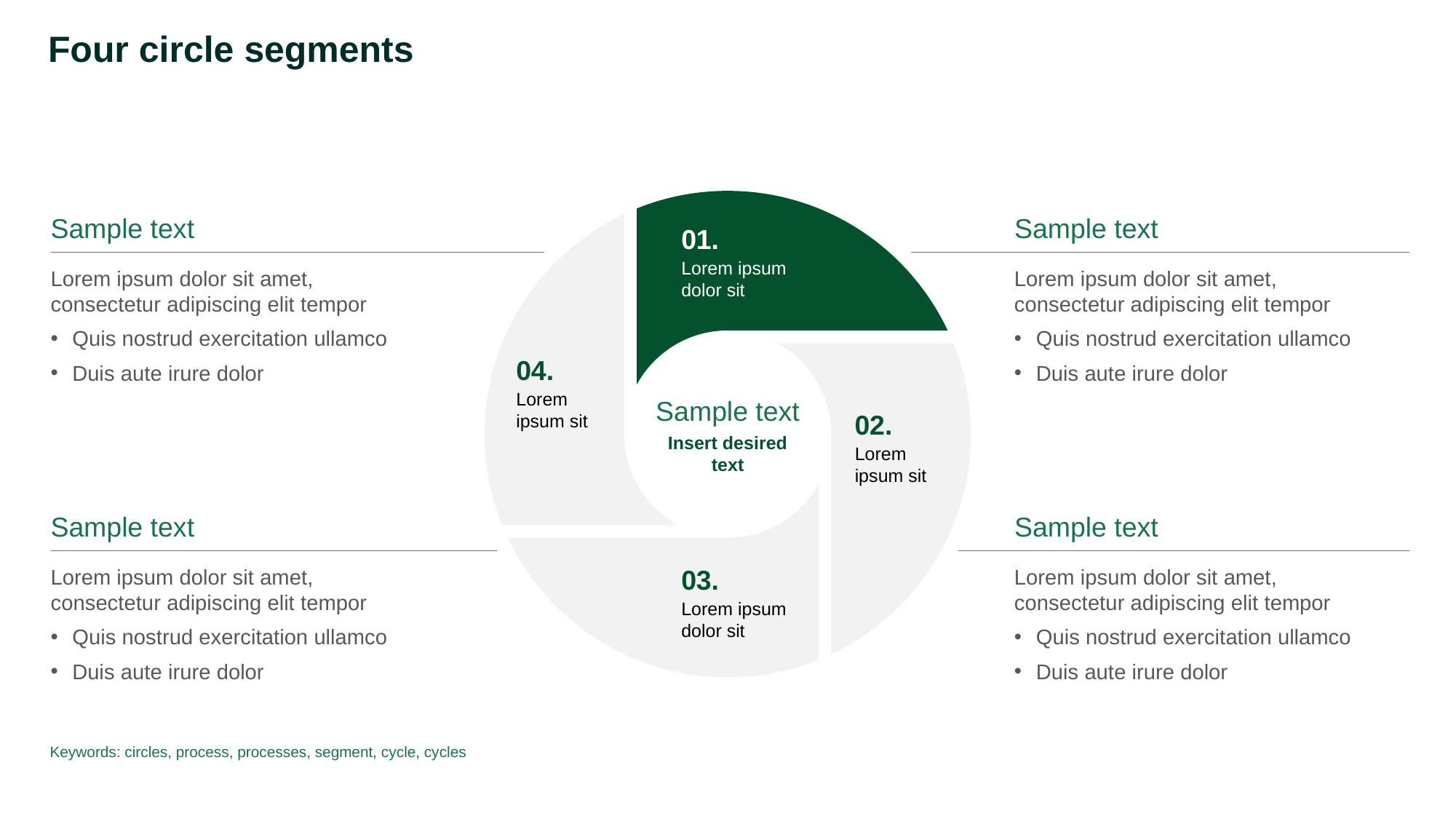

# Four circle segments

Sample text
Sample text
01.
Lorem ipsum dolor sit amet,
consectetur adipiscing elit tempor
Quis nostrud exercitation ullamco
Duis aute irure dolor
Lorem ipsum dolor sit amet,
consectetur adipiscing elit tempor
Quis nostrud exercitation ullamco
Duis aute irure dolor
Lorem ipsum dolor sit
04.
Lorem ipsum sit
Sample text
Insert desired text
02.
Lorem ipsum sit
Sample text
Sample text
Lorem ipsum dolor sit amet,
consectetur adipiscing elit tempor
Quis nostrud exercitation ullamco
Duis aute irure dolor
Lorem ipsum dolor sit amet,
consectetur adipiscing elit tempor
Quis nostrud exercitation ullamco
Duis aute irure dolor
03.
Lorem ipsum dolor sit
Keywords: circles, process, processes, segment, cycle, cycles